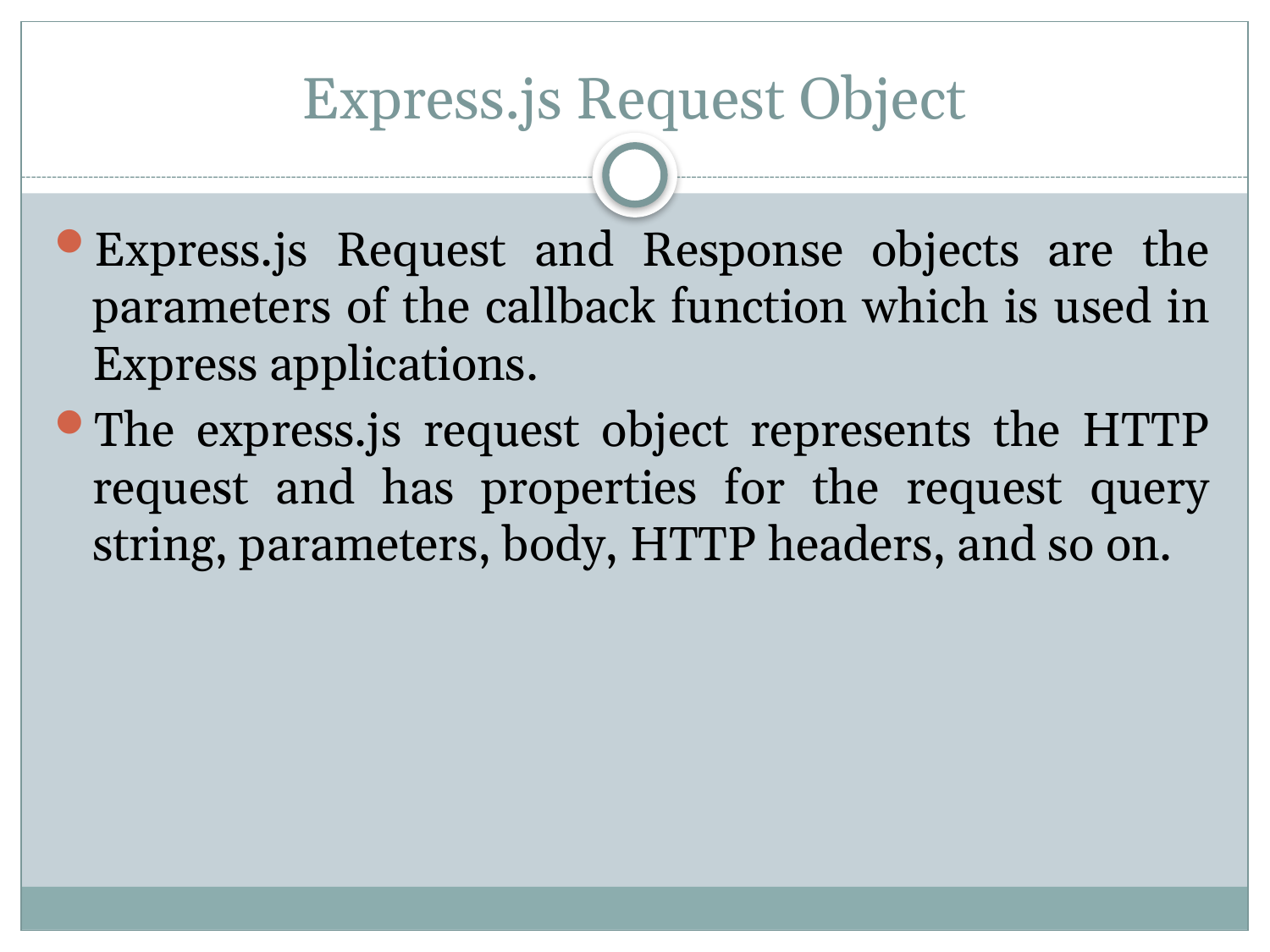

# Express.js Request Object
Express.js Request and Response objects are the parameters of the callback function which is used in Express applications.
The express.js request object represents the HTTP request and has properties for the request query string, parameters, body, HTTP headers, and so on.